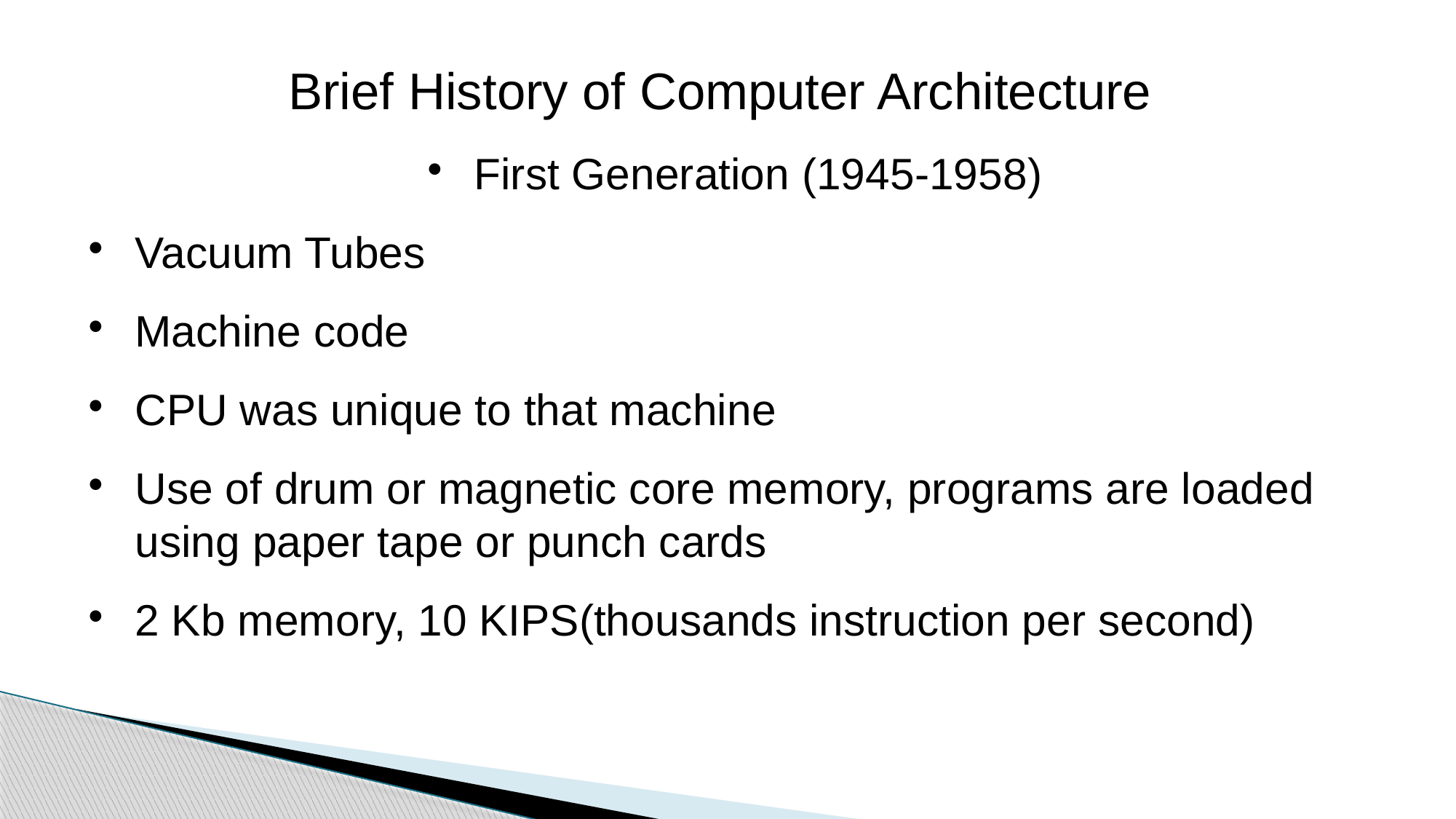

Brief History of Computer Architecture
First Generation (1945-1958)
Vacuum Tubes
Machine code
CPU was unique to that machine
Use of drum or magnetic core memory, programs are loaded using paper tape or punch cards
2 Kb memory, 10 KIPS(thousands instruction per second)